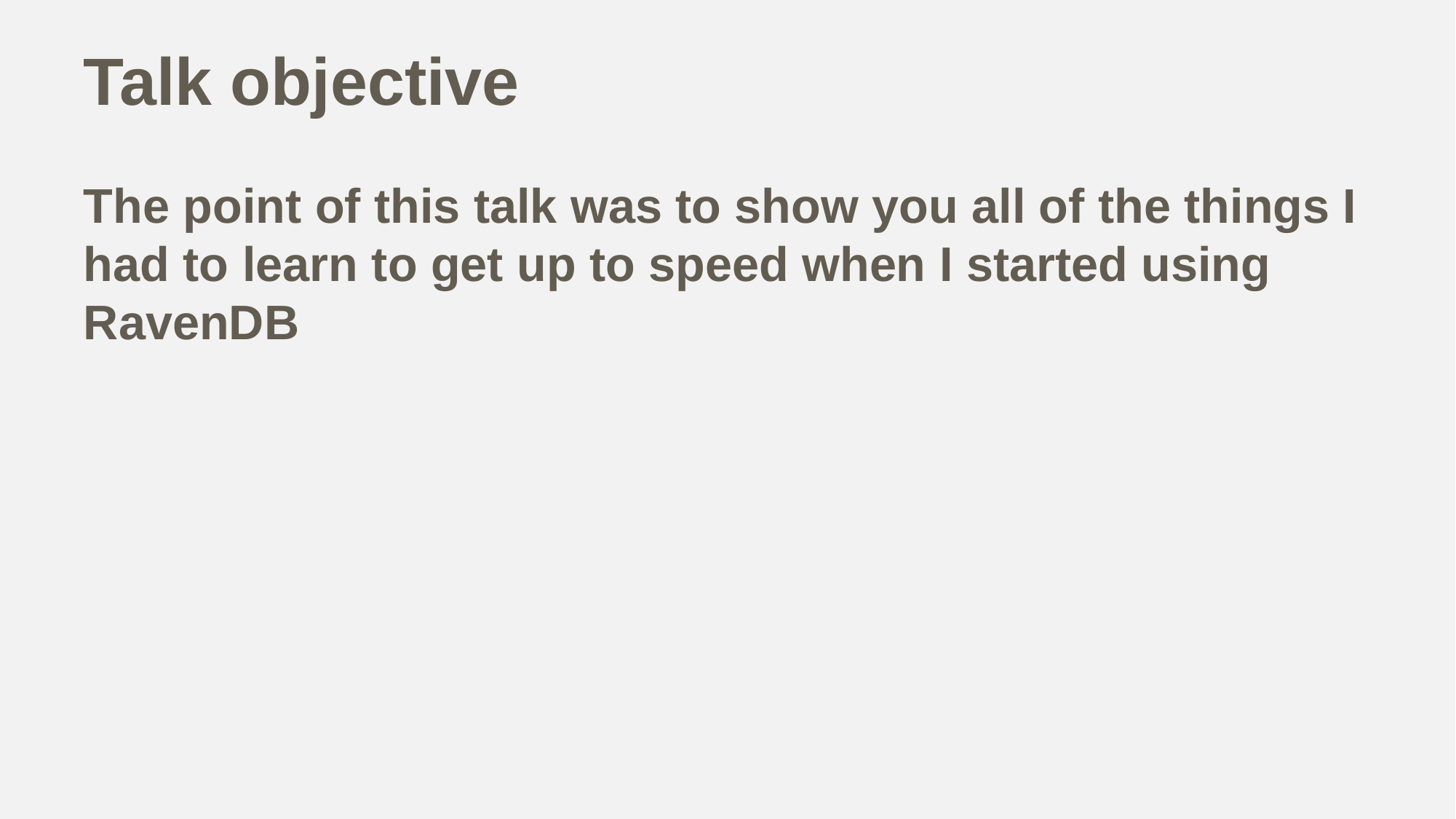

# Talk objective
The point of this talk was to show you all of the things I had to learn to get up to speed when I started using RavenDB